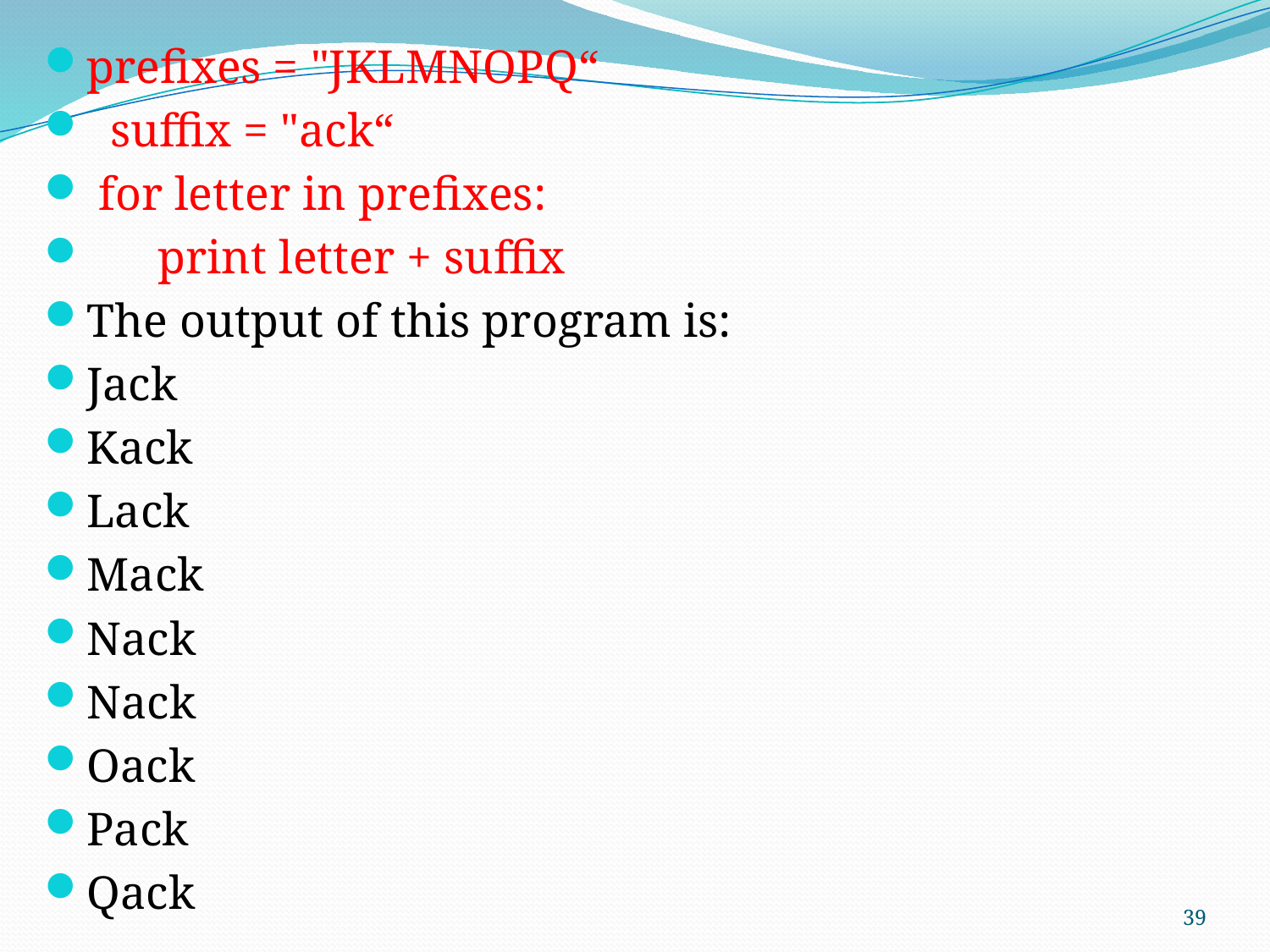

prefixes = "JKLMNOPQ“
  suffix = "ack“
 for letter in prefixes:
      print letter + suffix
The output of this program is:
Jack
Kack
Lack
Mack
Nack
Nack
Oack
Pack
Qack
39